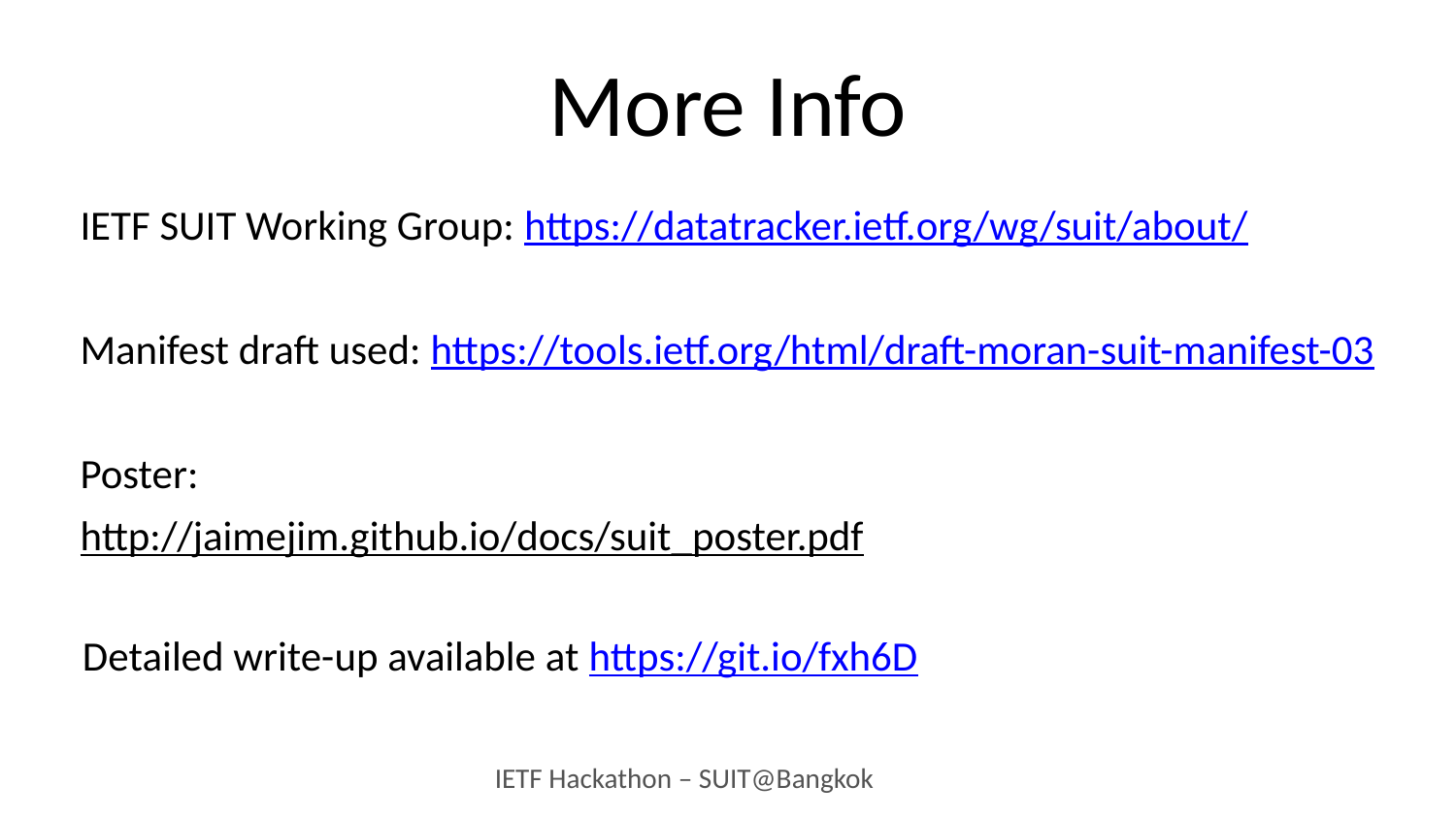

# More Info
IETF SUIT Working Group: https://datatracker.ietf.org/wg/suit/about/

Manifest draft used: https://tools.ietf.org/html/draft-moran-suit-manifest-03

Poster:
http://jaimejim.github.io/docs/suit_poster.pdf
Detailed write-up available at https://git.io/fxh6D